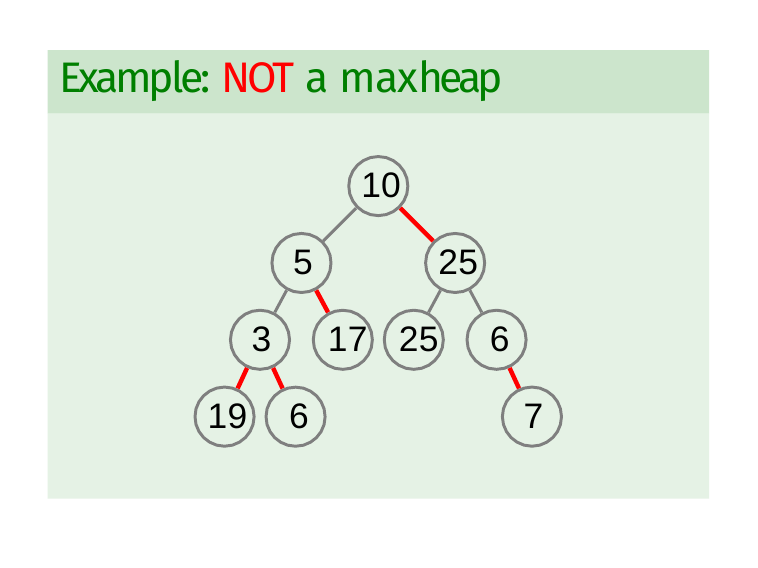

# Example: NOT a maxheap

10

5
25

3	17	25	6

19	6
7